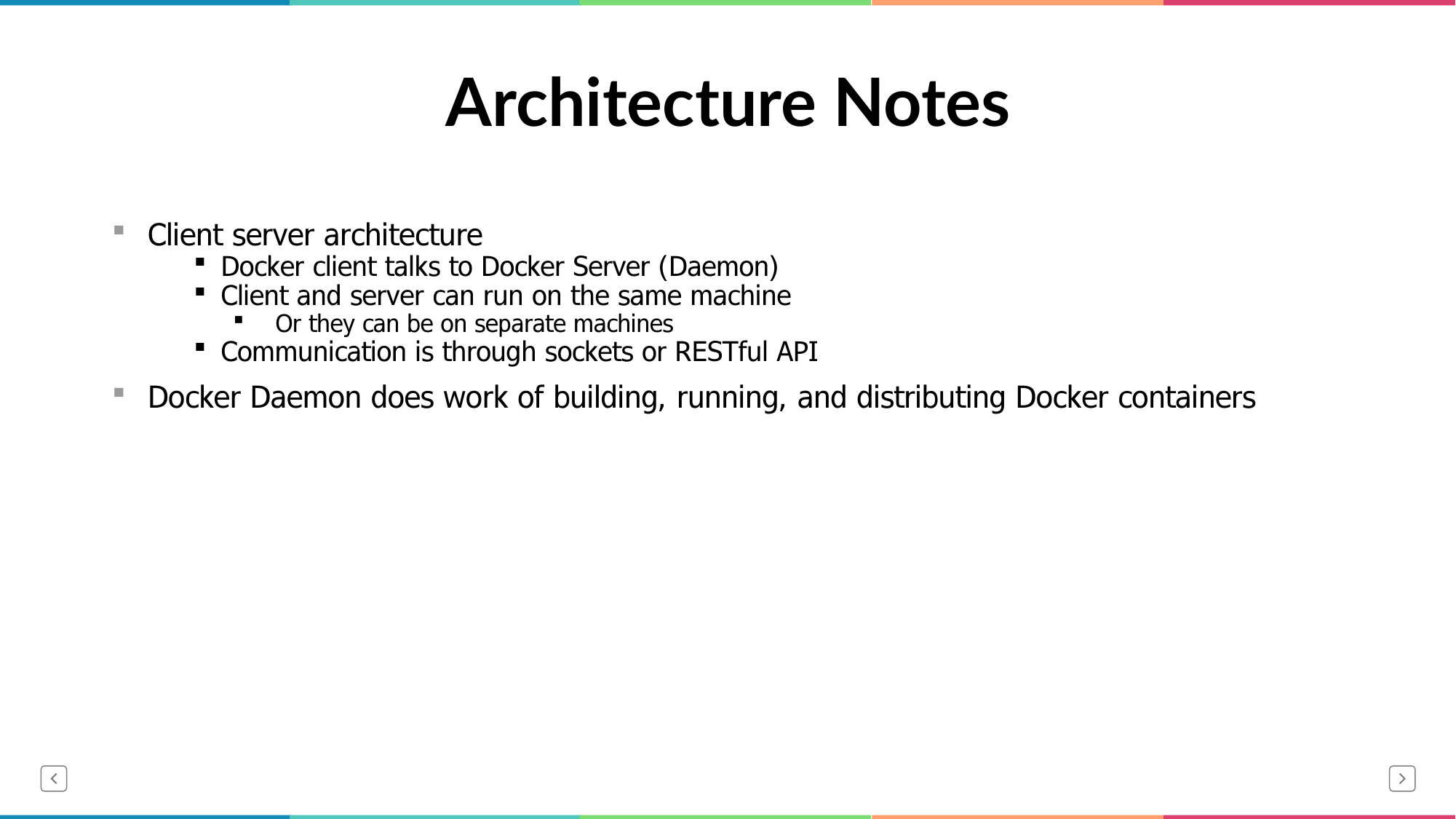

# Architecture Notes

Client server architecture
Docker client talks to Docker Server (Daemon)
Client and server can run on the same machine
Or they can be on separate machines
Communication is through sockets or RESTful API
Docker Daemon does work of building, running, and distributing Docker containers